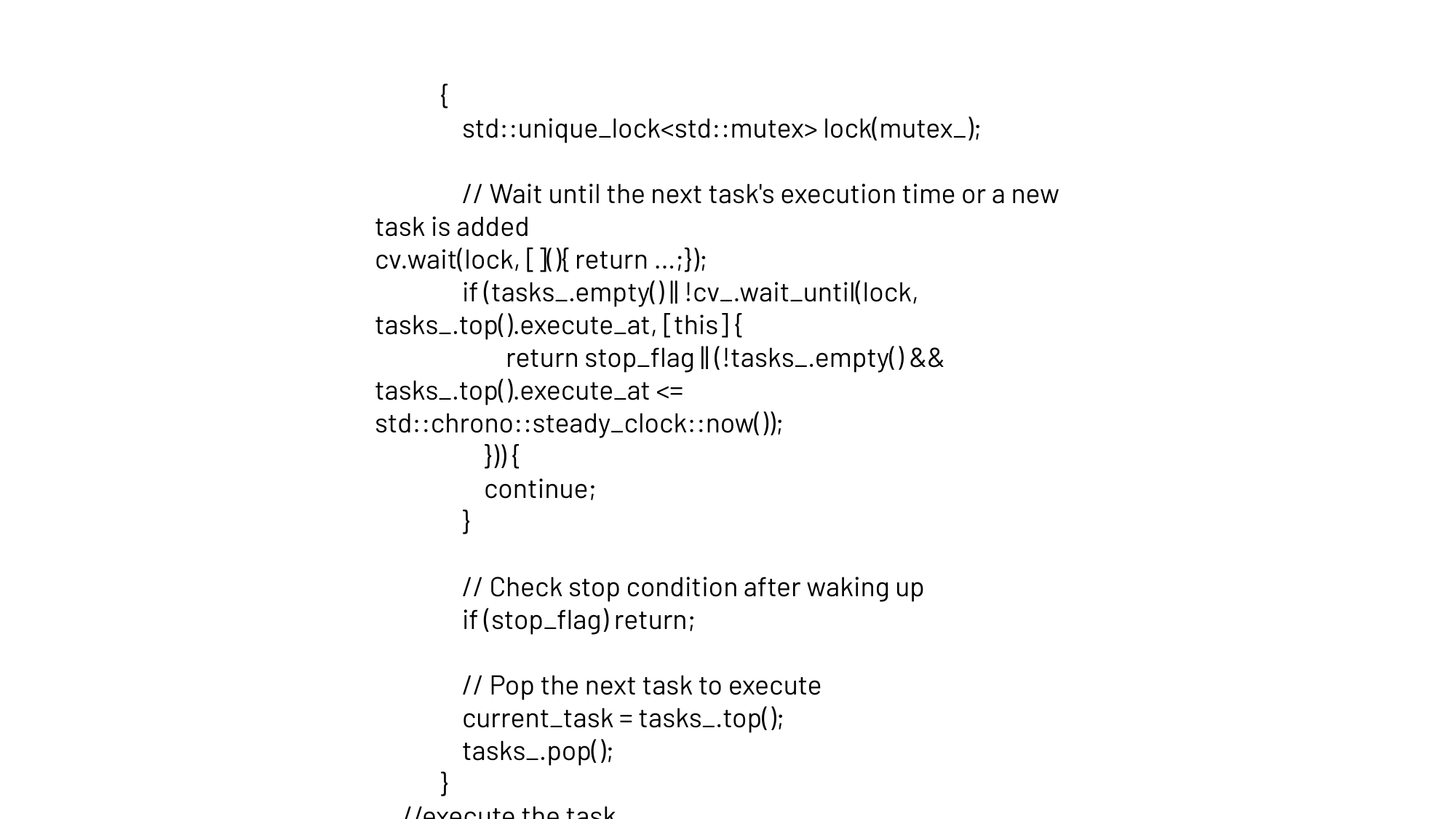

{
                std::unique_lock<std::mutex> lock(mutex_);

                // Wait until the next task's execution time or a new task is added
cv.wait(lock, [](){ return …;});
                if (tasks_.empty() || !cv_.wait_until(lock, tasks_.top().execute_at, [this] {
                        return stop_flag || (!tasks_.empty() && tasks_.top().execute_at <= std::chrono::steady_clock::now());
                    })) {
                    continue;
                }

                // Check stop condition after waking up
                if (stop_flag) return;

                // Pop the next task to execute
                current_task = tasks_.top();
                tasks_.pop();
            }
     //execute the task